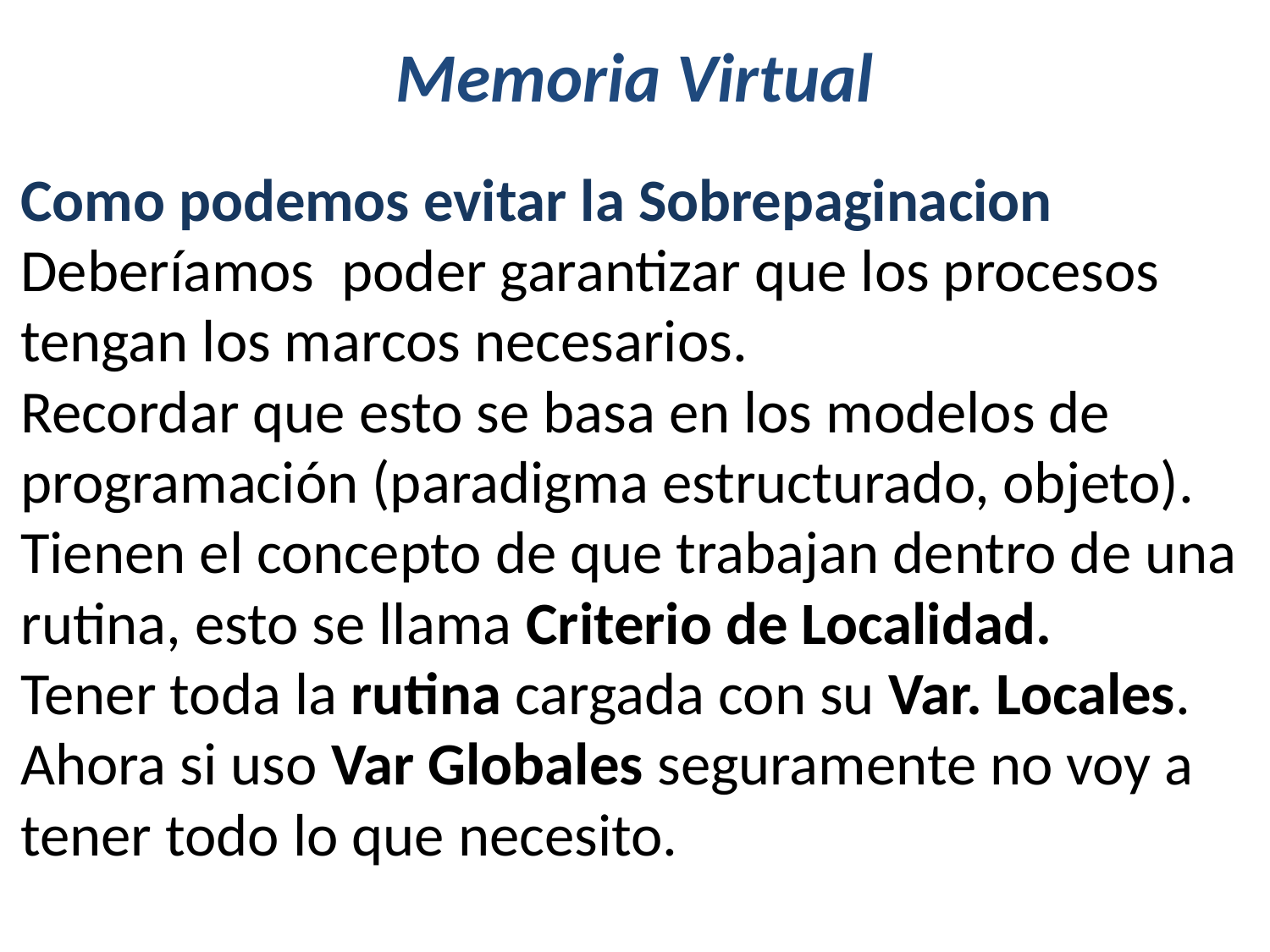

# Memoria Virtual
Como podemos evitar la Sobrepaginacion
Deberíamos  poder garantizar que los procesos tengan los marcos necesarios.
Recordar que esto se basa en los modelos de programación (paradigma estructurado, objeto).
Tienen el concepto de que trabajan dentro de una rutina, esto se llama Criterio de Localidad.
Tener toda la rutina cargada con su Var. Locales.
Ahora si uso Var Globales seguramente no voy a tener todo lo que necesito.